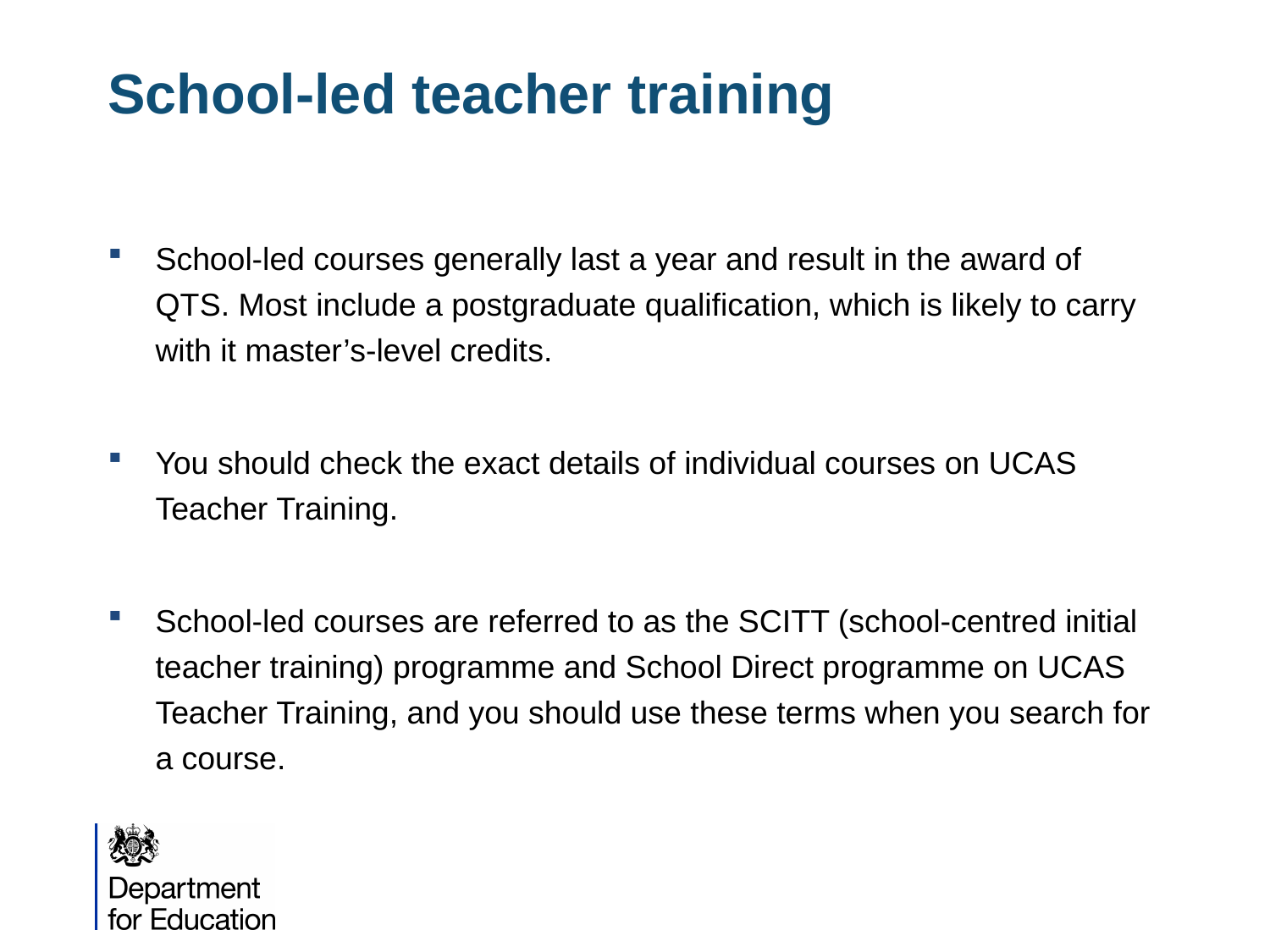

# School-led teacher training

School-led courses generally last a year and result in the award of QTS. Most include a postgraduate qualification, which is likely to carry with it master’s-level credits.

You should check the exact details of individual courses on UCAS Teacher Training.

School-led courses are referred to as the SCITT (school-centred initial teacher training) programme and School Direct programme on UCAS Teacher Training, and you should use these terms when you search for a course.